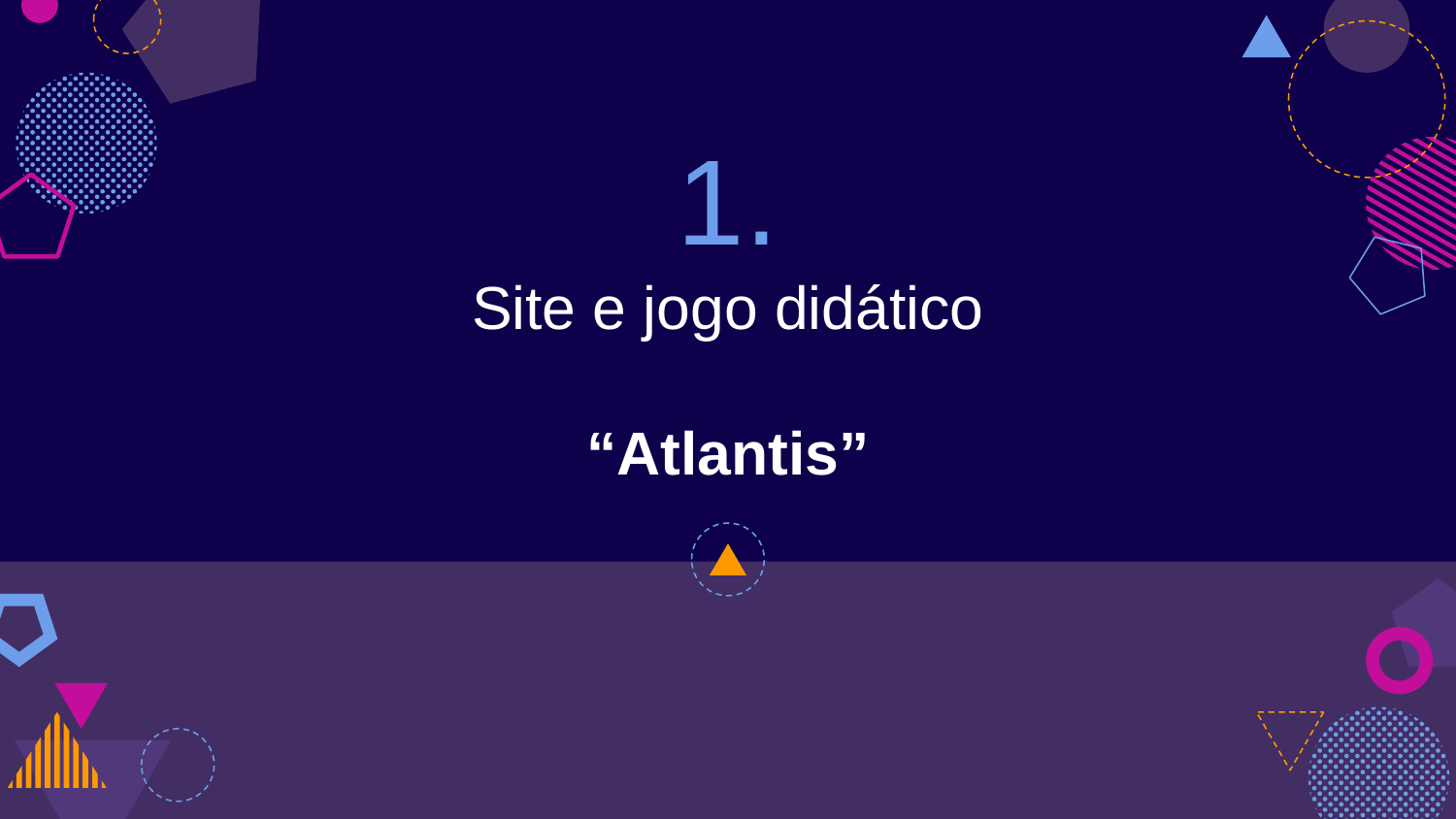

# 1.
Site e jogo didático

“Atlantis”